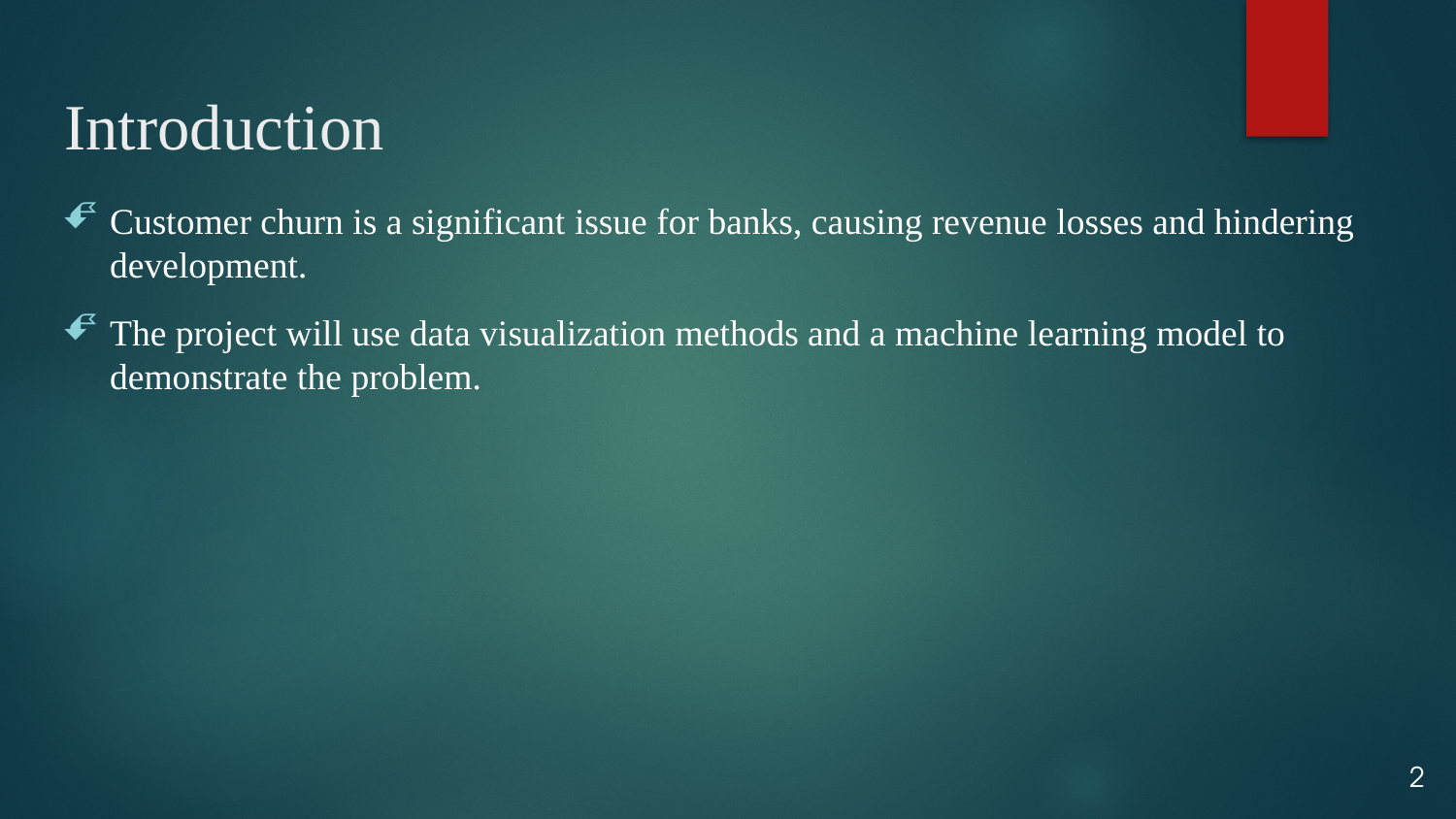

# Introduction
Customer churn is a significant issue for banks, causing revenue losses and hindering development.
The project will use data visualization methods and a machine learning model to demonstrate the problem.
2